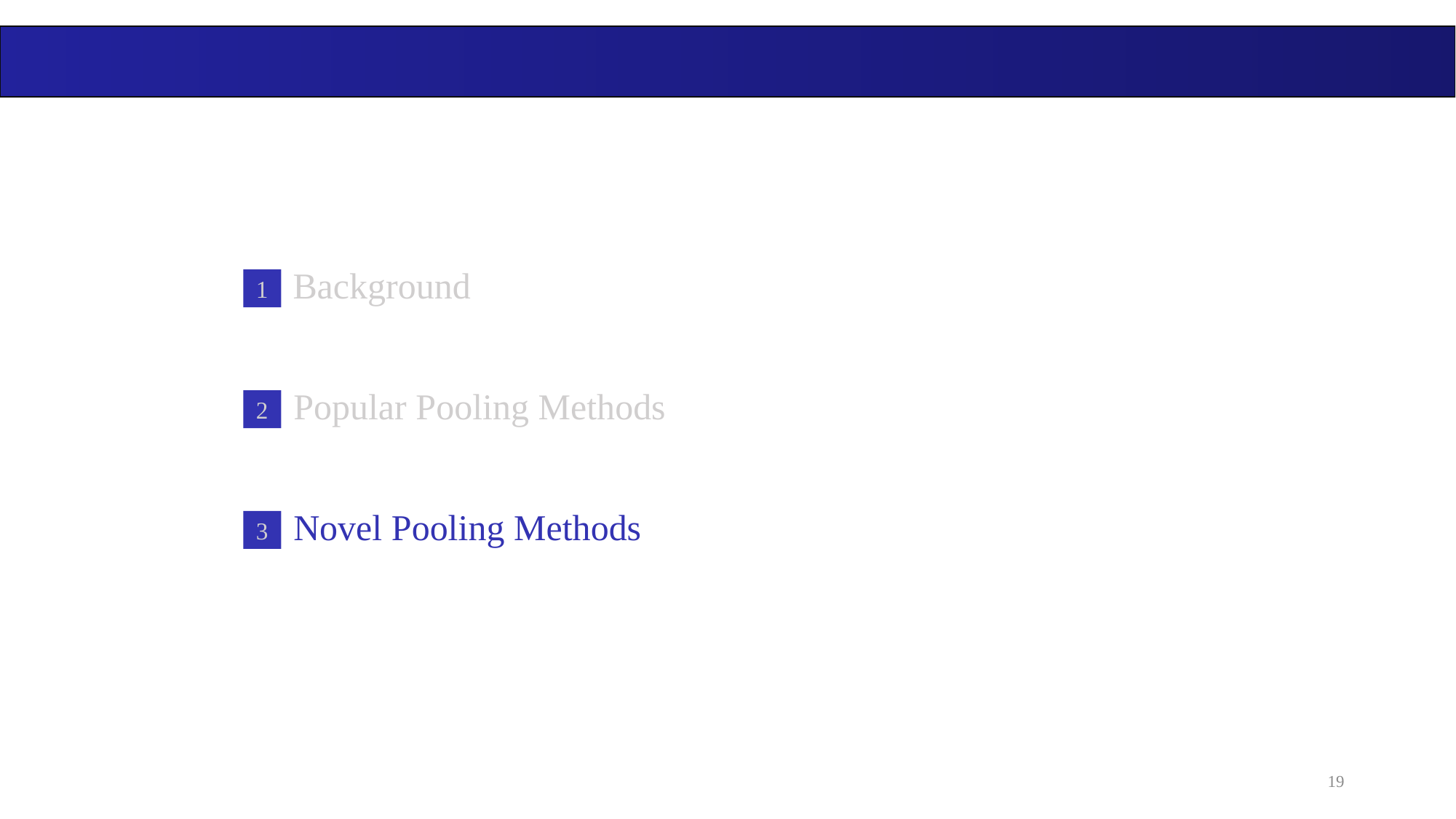

Background
1
Popular Pooling Methods
2
Novel Pooling Methods
3
19